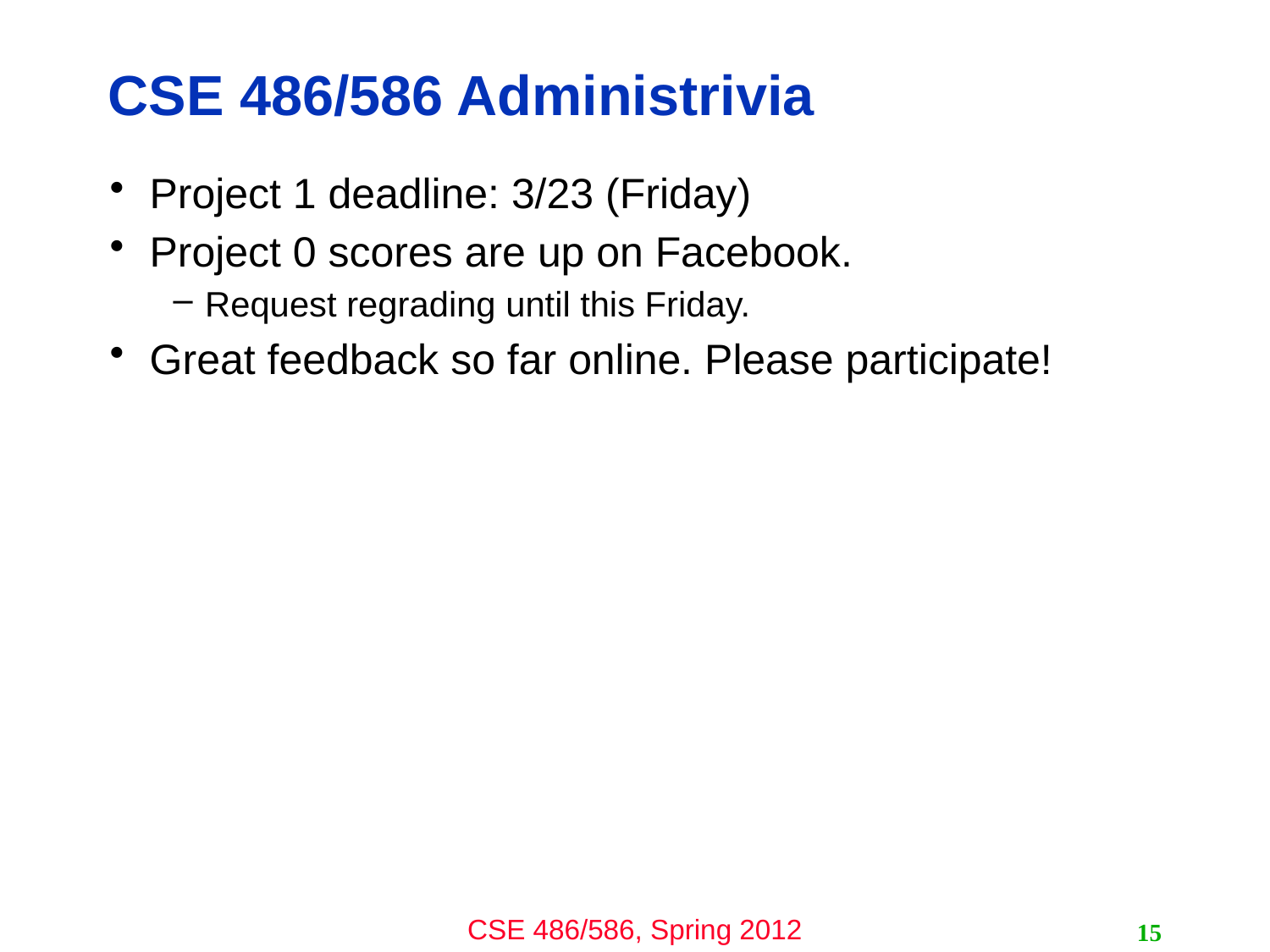

# CSE 486/586 Administrivia
Project 1 deadline: 3/23 (Friday)
Project 0 scores are up on Facebook.
Request regrading until this Friday.
Great feedback so far online. Please participate!
15